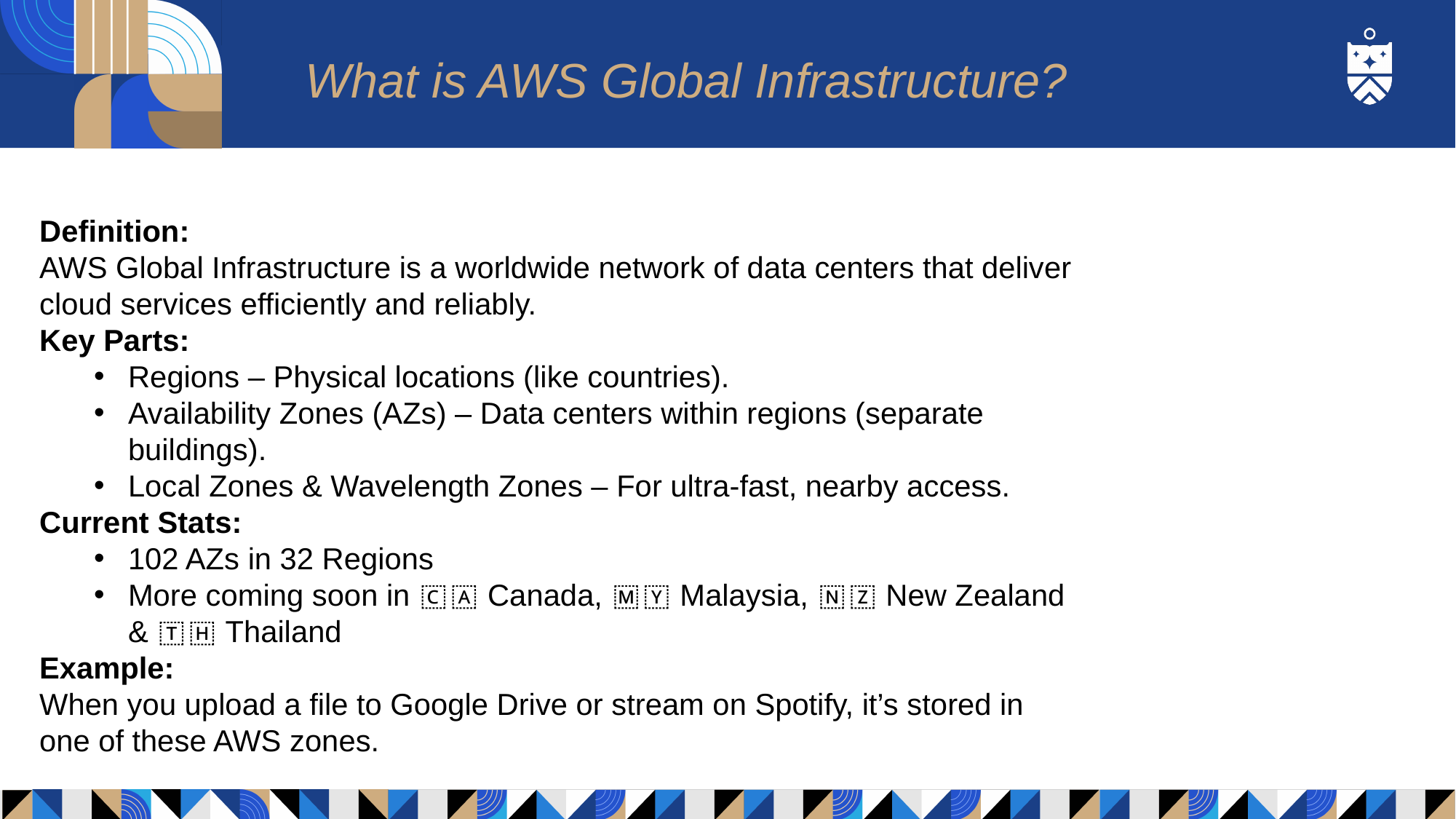

# What is AWS Global Infrastructure?
Definition:
AWS Global Infrastructure is a worldwide network of data centers that deliver cloud services efficiently and reliably.
Key Parts:
Regions – Physical locations (like countries).
Availability Zones (AZs) – Data centers within regions (separate buildings).
Local Zones & Wavelength Zones – For ultra-fast, nearby access.
Current Stats:
102 AZs in 32 Regions
More coming soon in 🇨🇦 Canada, 🇲🇾 Malaysia, 🇳🇿 New Zealand & 🇹🇭 Thailand
Example:
When you upload a file to Google Drive or stream on Spotify, it’s stored in one of these AWS zones.